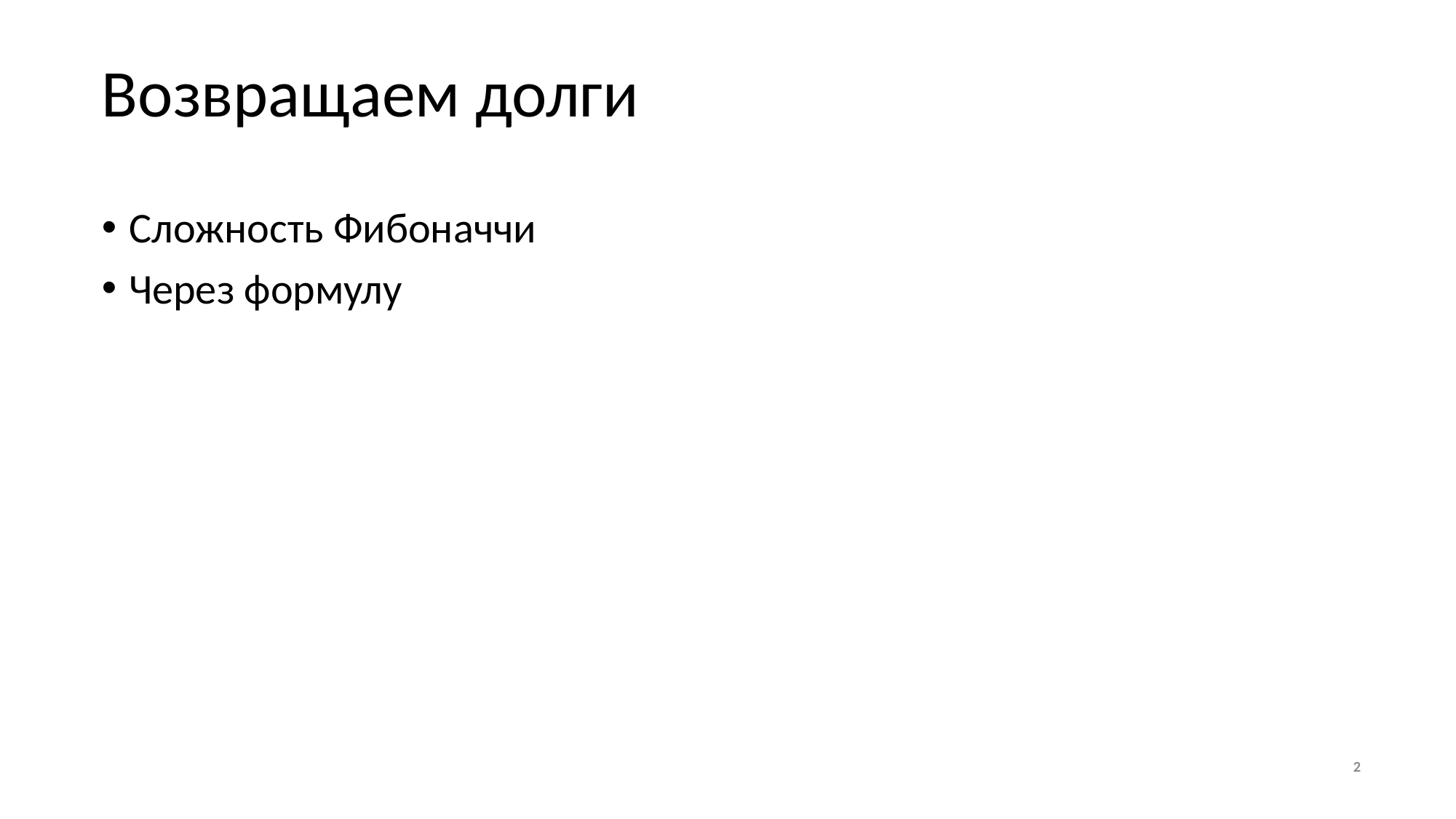

# Возвращаем долги
Сложность Фибоначчи
Через формулу
2